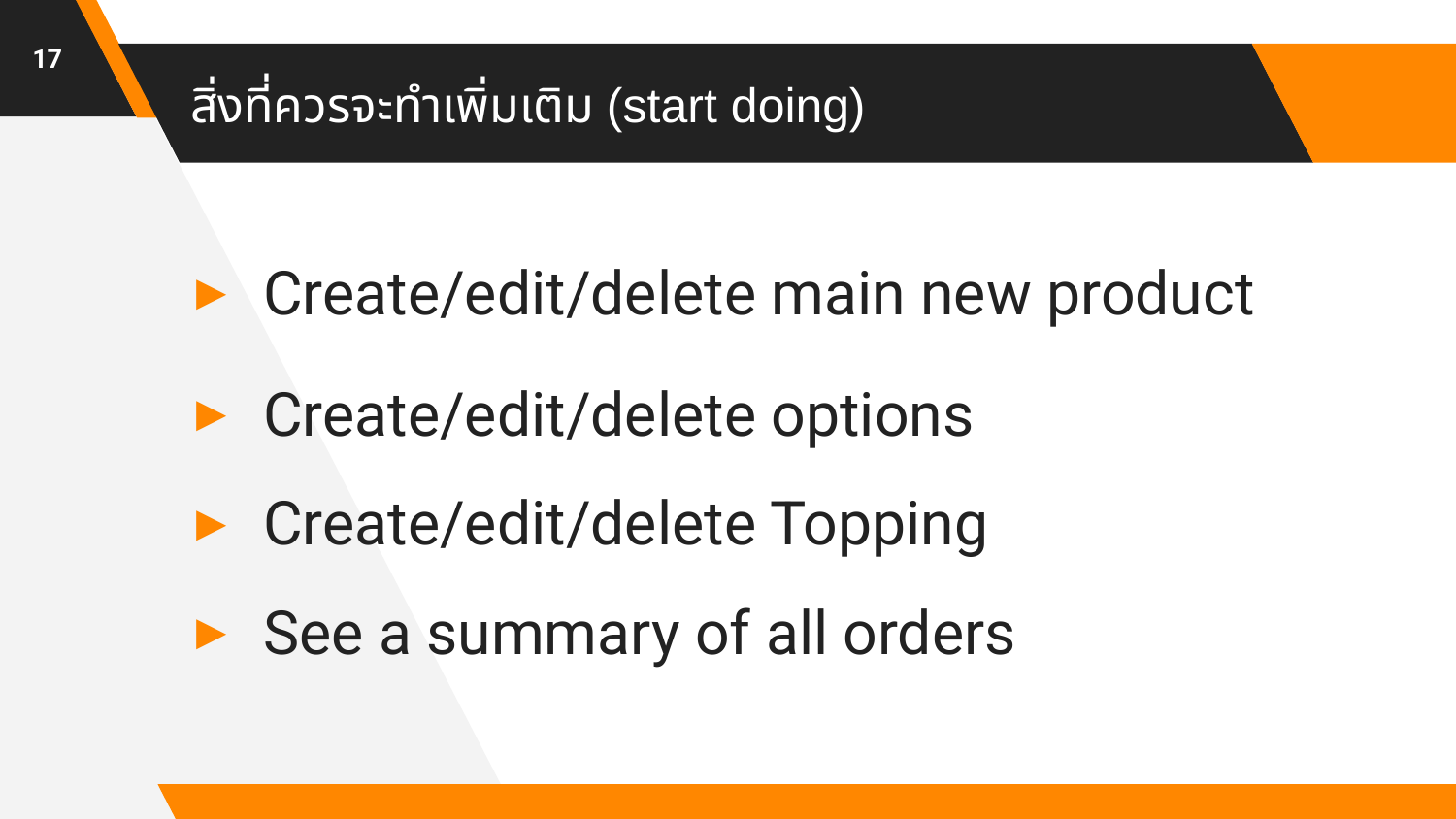

17
# สิ่งที่ควรจะทำเพิ่มเติม (start doing)
Create/edit/delete main new product
Create/edit/delete options
Create/edit/delete Topping
See a summary of all orders